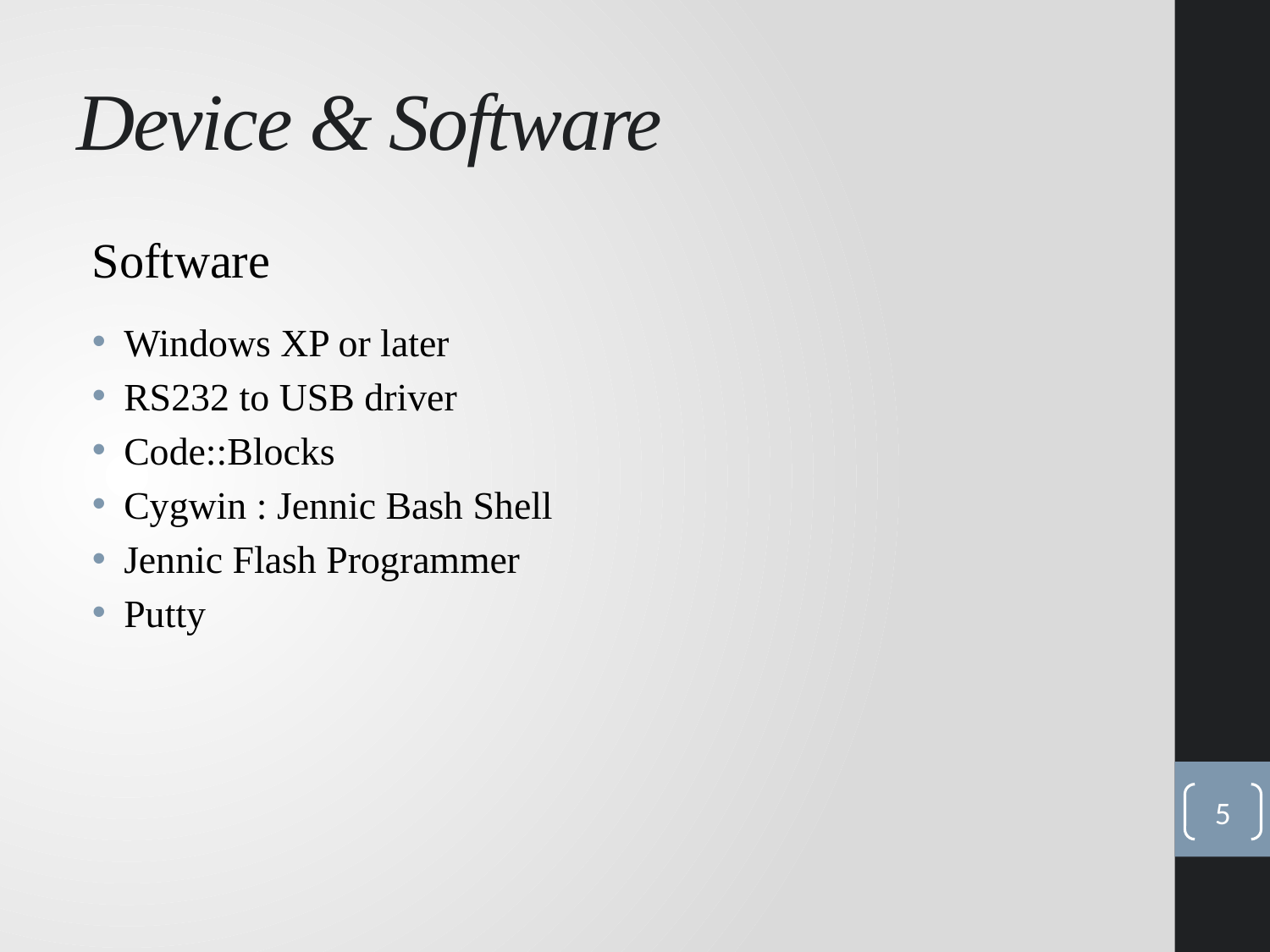

# Device & Software
Software

Windows XP or later
RS232 to USB driver
Code::Blocks
Cygwin : Jennic Bash Shell
Jennic Flash Programmer
Putty

5